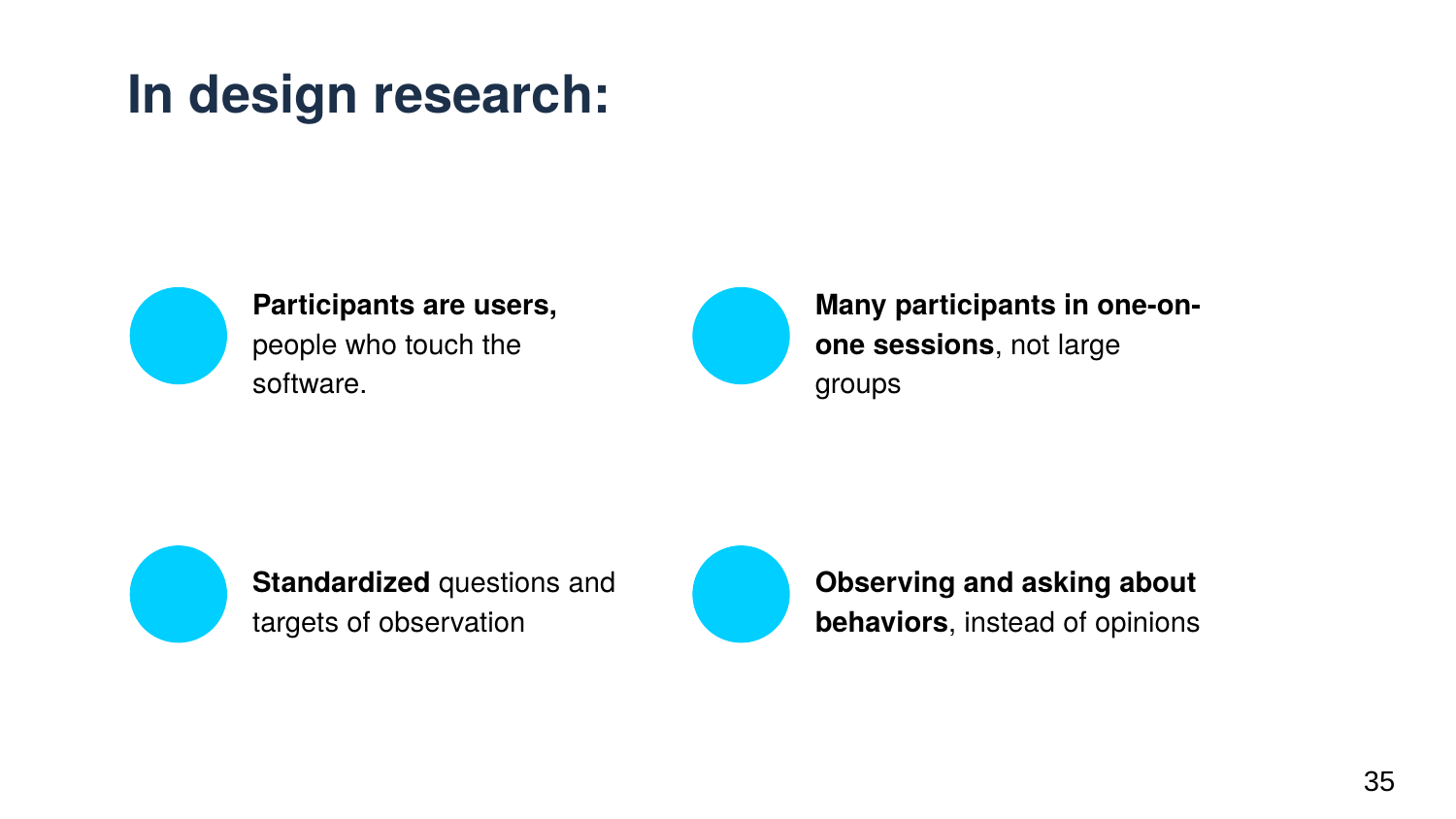

# In design research:
Participants are users, people who touch the software.
Many participants in one-on-one sessions, not large groups
Standardized questions and targets of observation
Observing and asking about behaviors, instead of opinions
35